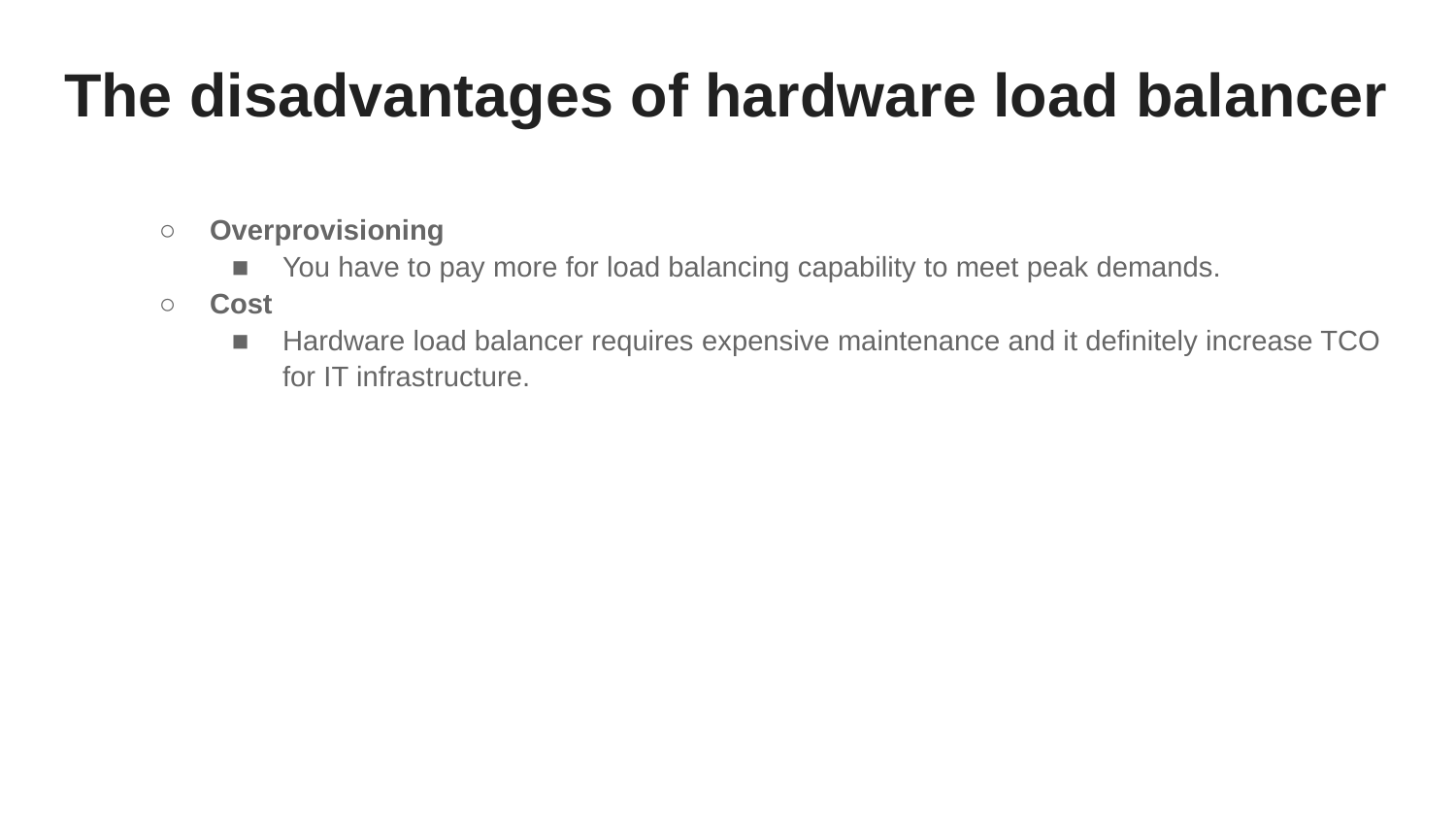

# The disadvantages of hardware load balancer
Overprovisioning
You have to pay more for load balancing capability to meet peak demands.
Cost
Hardware load balancer requires expensive maintenance and it definitely increase TCO for IT infrastructure.